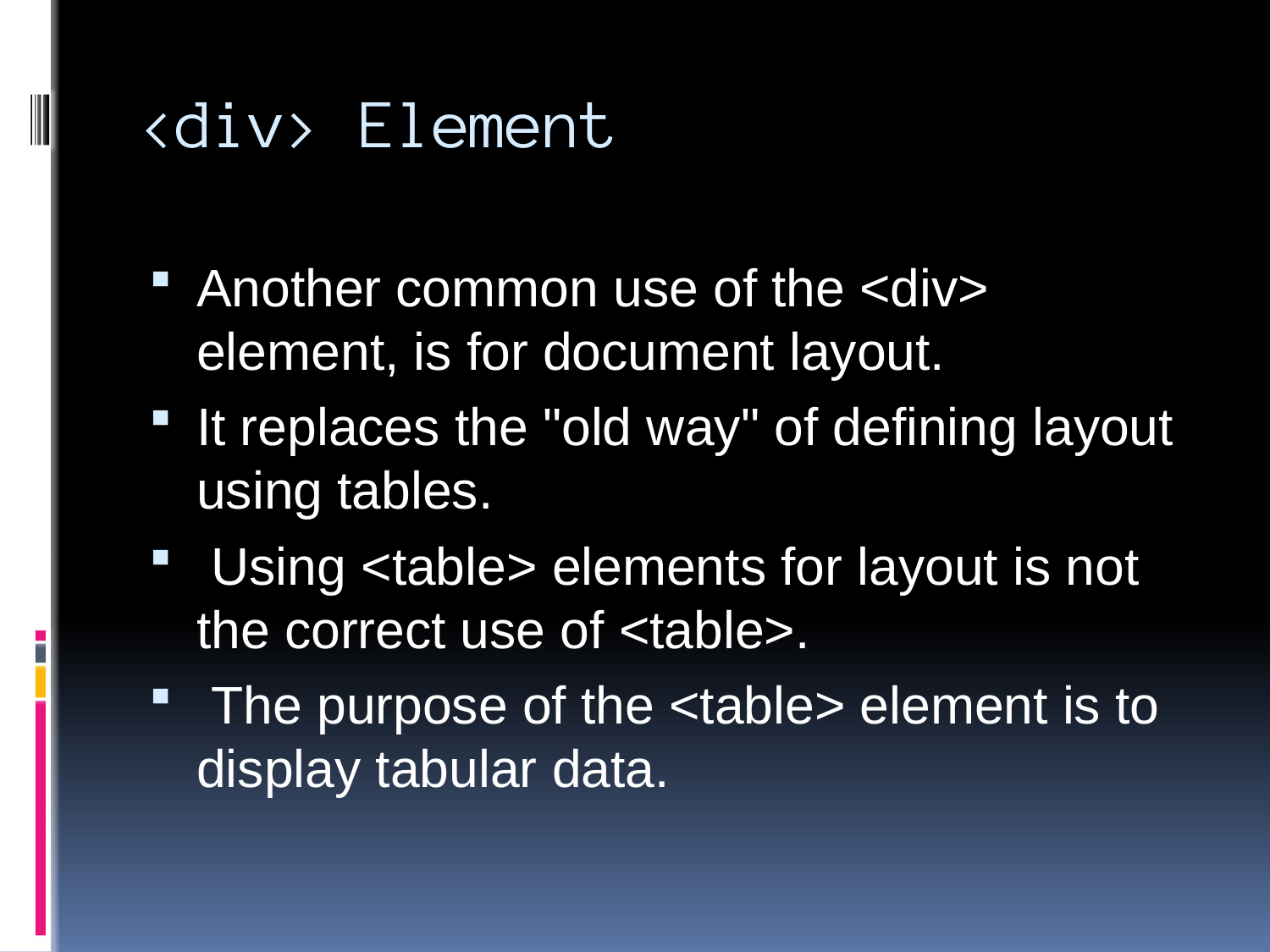

# <div> Element
Another common use of the <div> element, is for document layout.
It replaces the "old way" of defining layout using tables.
 Using <table> elements for layout is not the correct use of <table>.
 The purpose of the <table> element is to display tabular data.